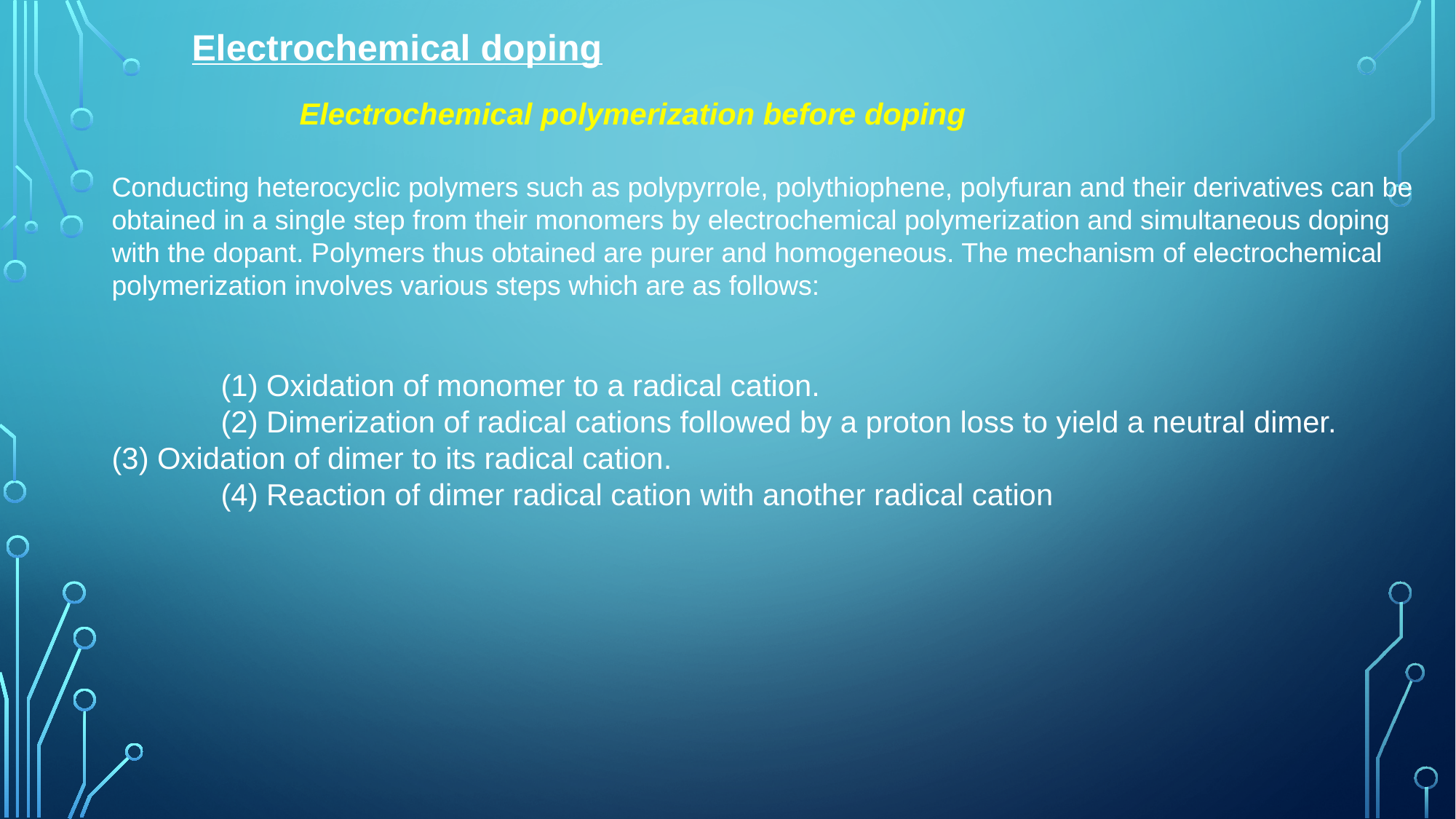

Electrochemical doping
Electrochemical polymerization before doping
Conducting heterocyclic polymers such as polypyrrole, polythiophene, polyfuran and their derivatives can be obtained in a single step from their monomers by electrochemical polymerization and simultaneous doping with the dopant. Polymers thus obtained are purer and homogeneous. The mechanism of electrochemical polymerization involves various steps which are as follows:

	(1) Oxidation of monomer to a radical cation.
	(2) Dimerization of radical cations followed by a proton loss to yield a neutral dimer. 	(3) Oxidation of dimer to its radical cation.
	(4) Reaction of dimer radical cation with another radical cation